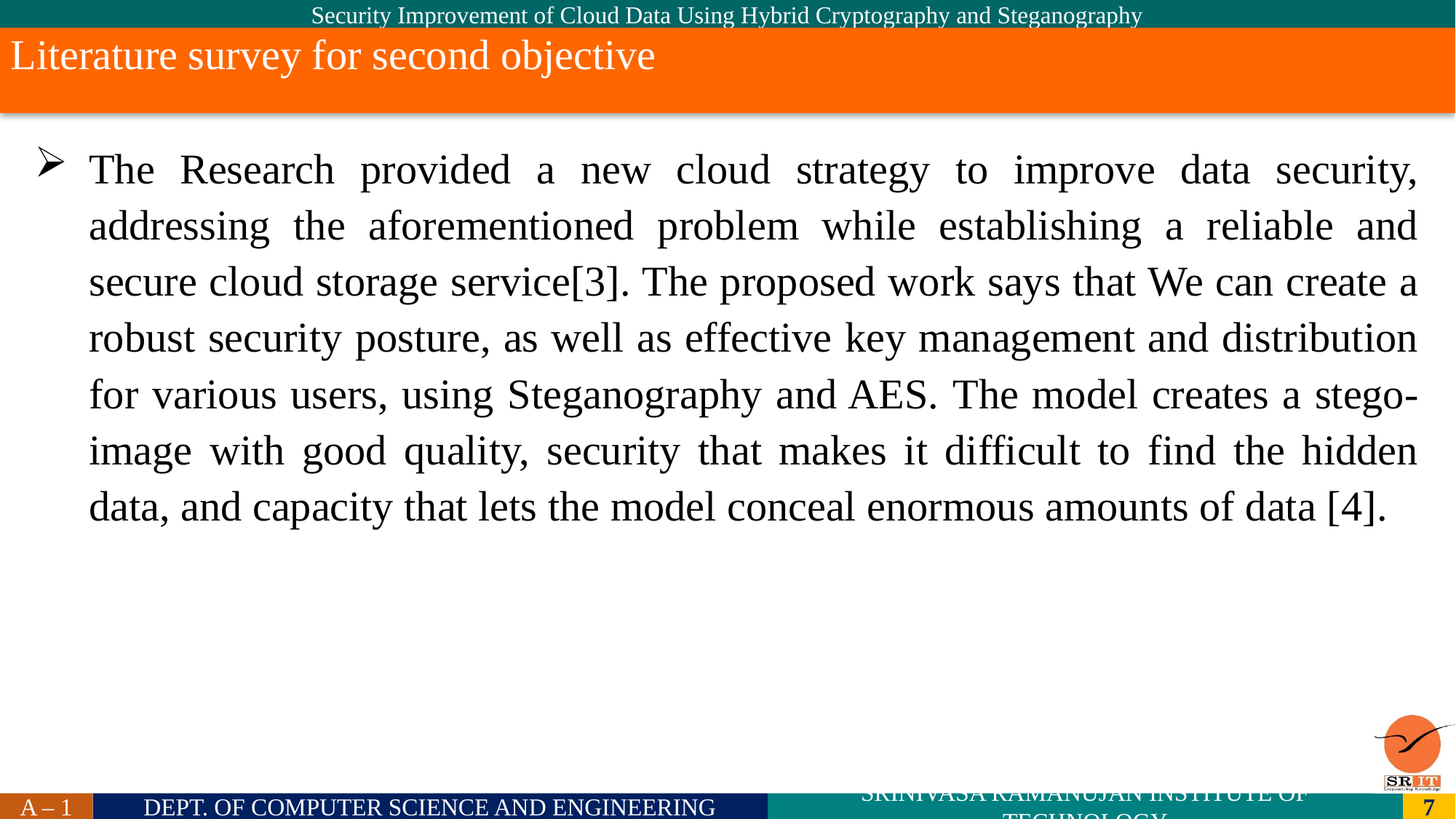

Literature survey for second objective
# The Research provided a new cloud strategy to improve data security, addressing the aforementioned problem while establishing a reliable and secure cloud storage service[3]. The proposed work says that We can create a robust security posture, as well as effective key management and distribution for various users, using Steganography and AES. The model creates a stego-image with good quality, security that makes it difficult to find the hidden data, and capacity that lets the model conceal enormous amounts of data [4].